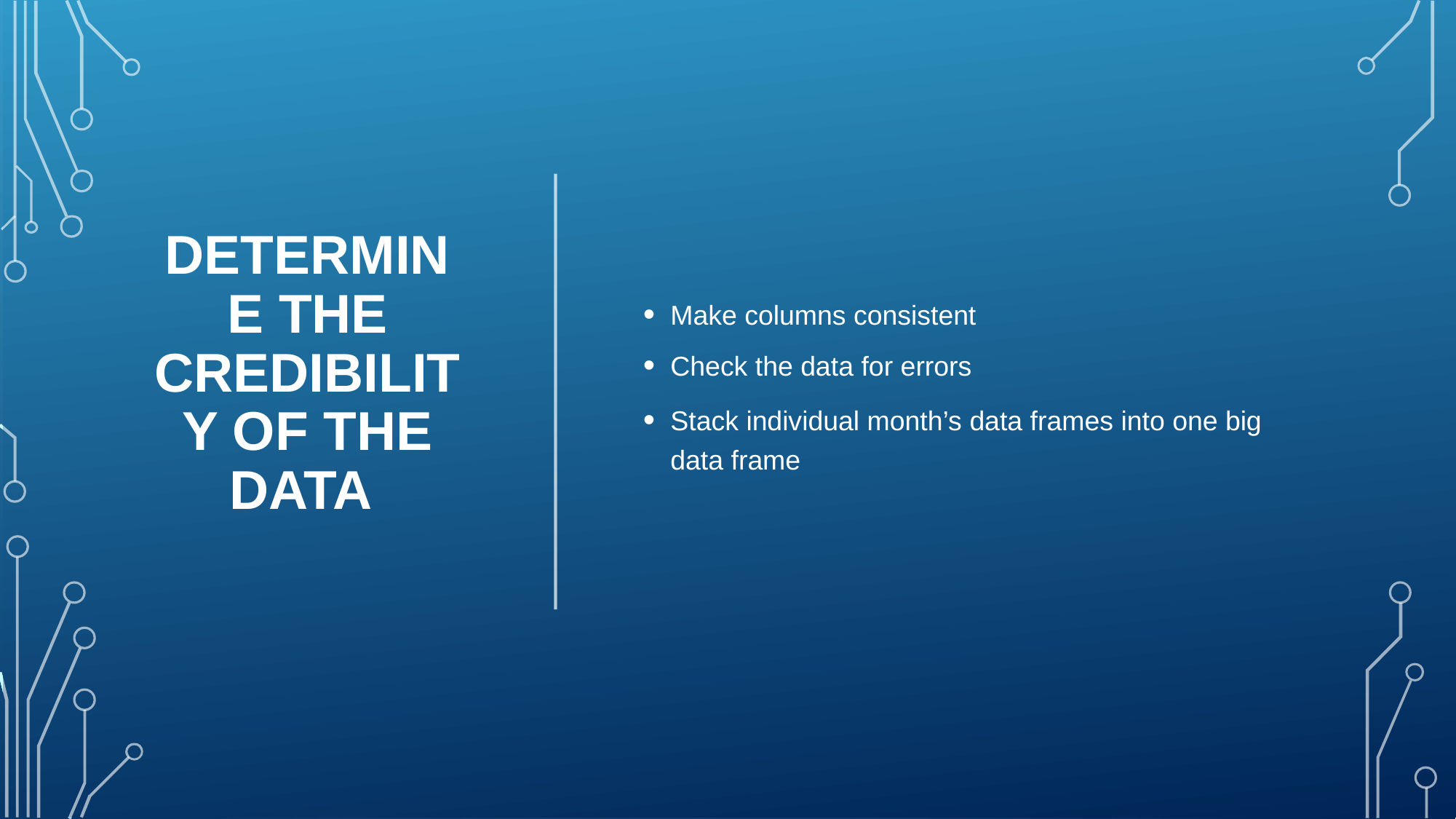

# Determine the credibility of the data
Make columns consistent
Check the data for errors
Stack individual month’s data frames into one big data frame